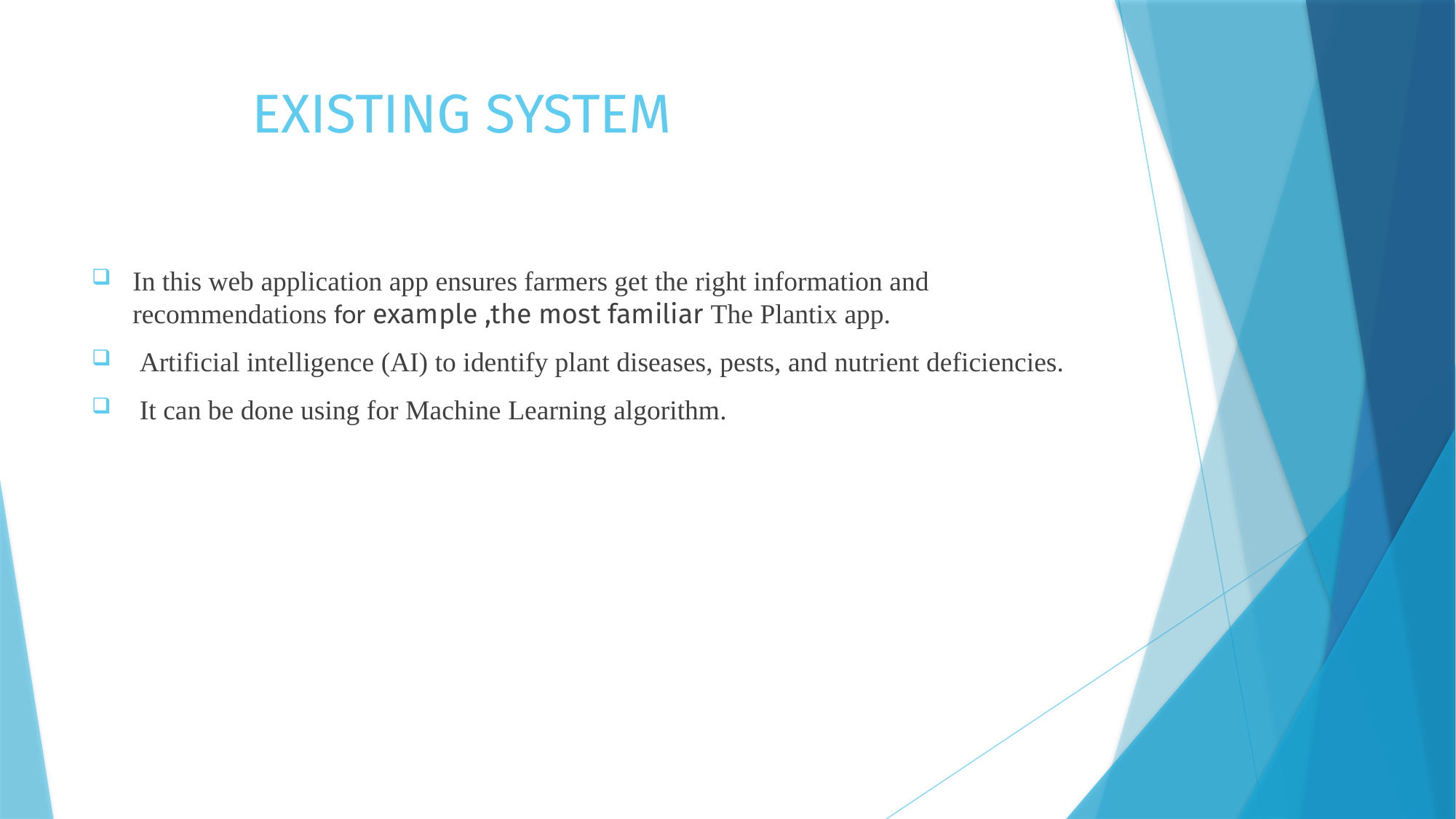

# EXISTING SYSTEM
In this web application app ensures farmers get the right information and recommendations for example ,the most familiar The Plantix app.
 Artificial intelligence (AI) to identify plant diseases, pests, and nutrient deficiencies.
 It can be done using for Machine Learning algorithm.